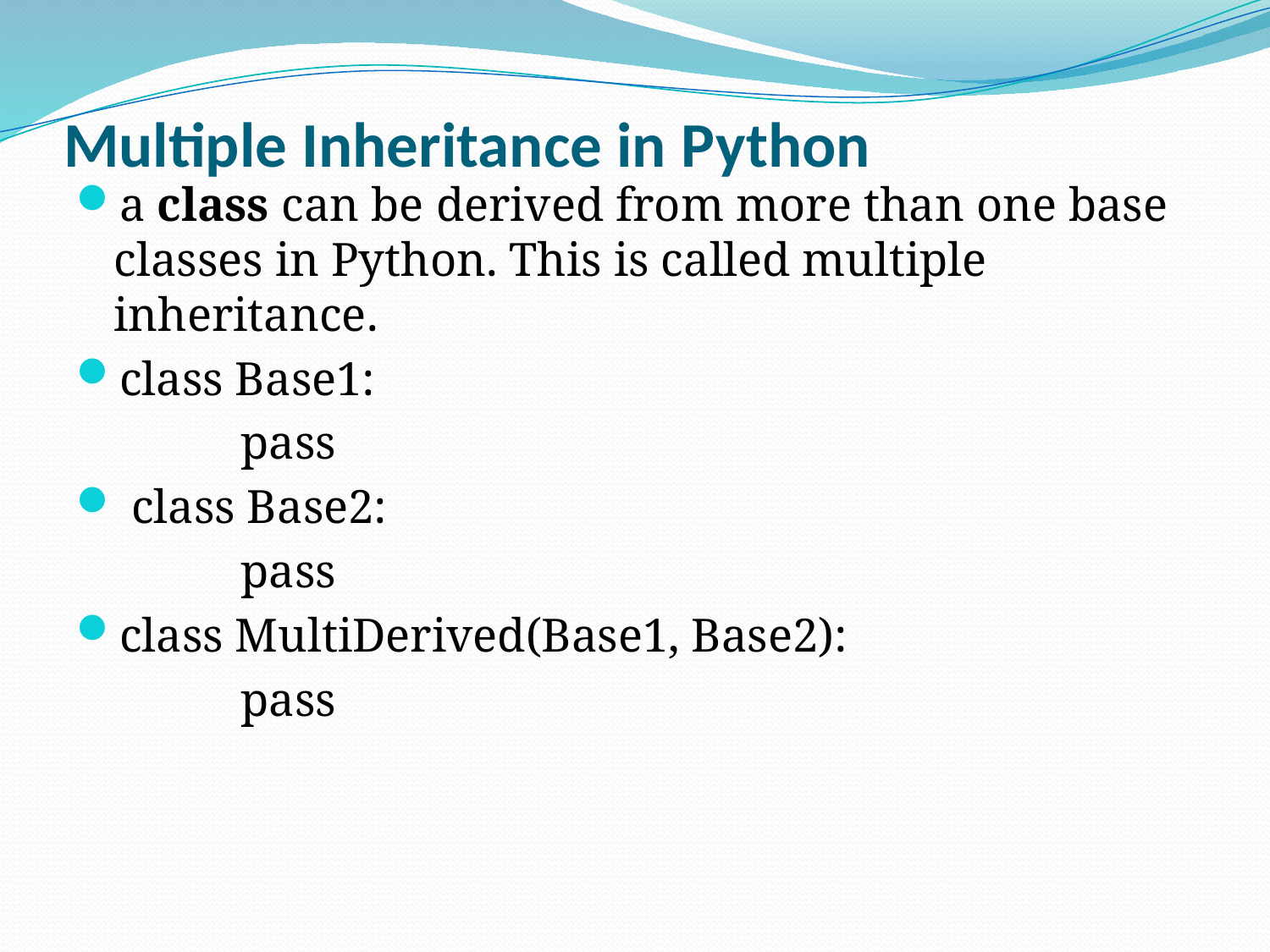

# Multiple Inheritance in Python
a class can be derived from more than one base classes in Python. This is called multiple inheritance.
class Base1:
	 	pass
 class Base2:
	 	pass
class MultiDerived(Base1, Base2):
	 	pass